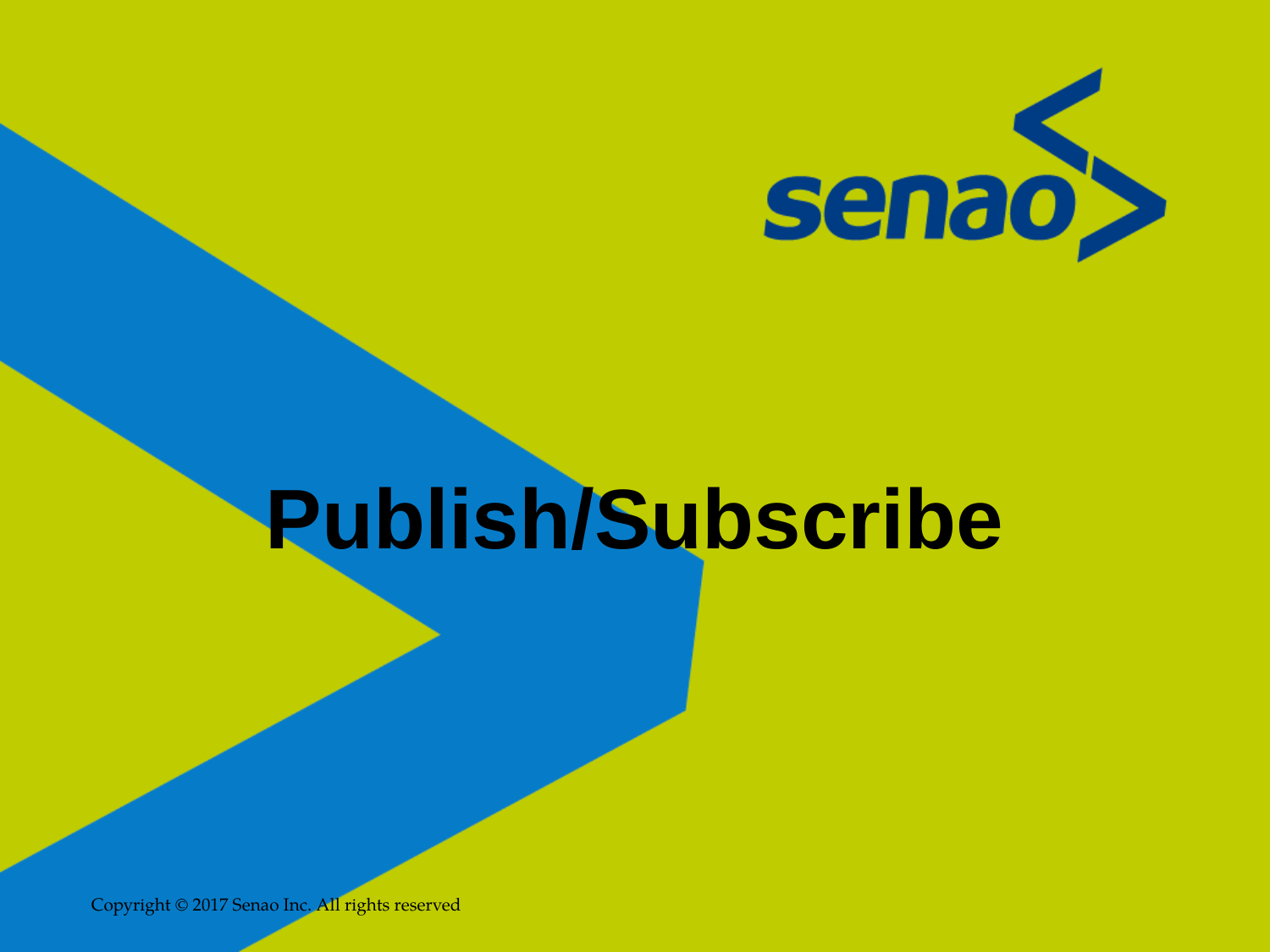

# Publish/Subscribe
Copyright © 2017 Senao Inc. All rights reserved